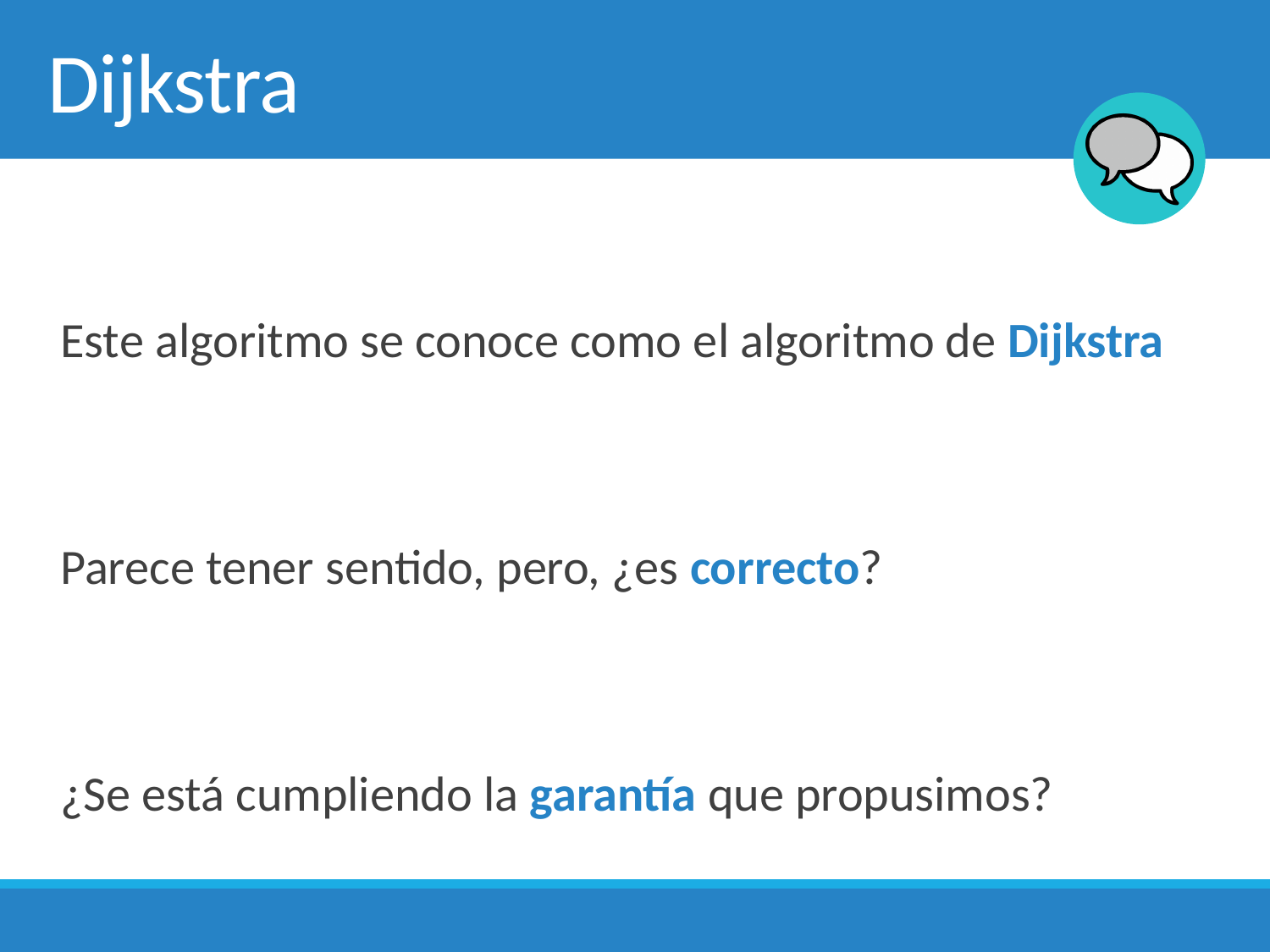

# Dijkstra
Este algoritmo se conoce como el algoritmo de Dijkstra

Parece tener sentido, pero, ¿es correcto?

¿Se está cumpliendo la garantía que propusimos?